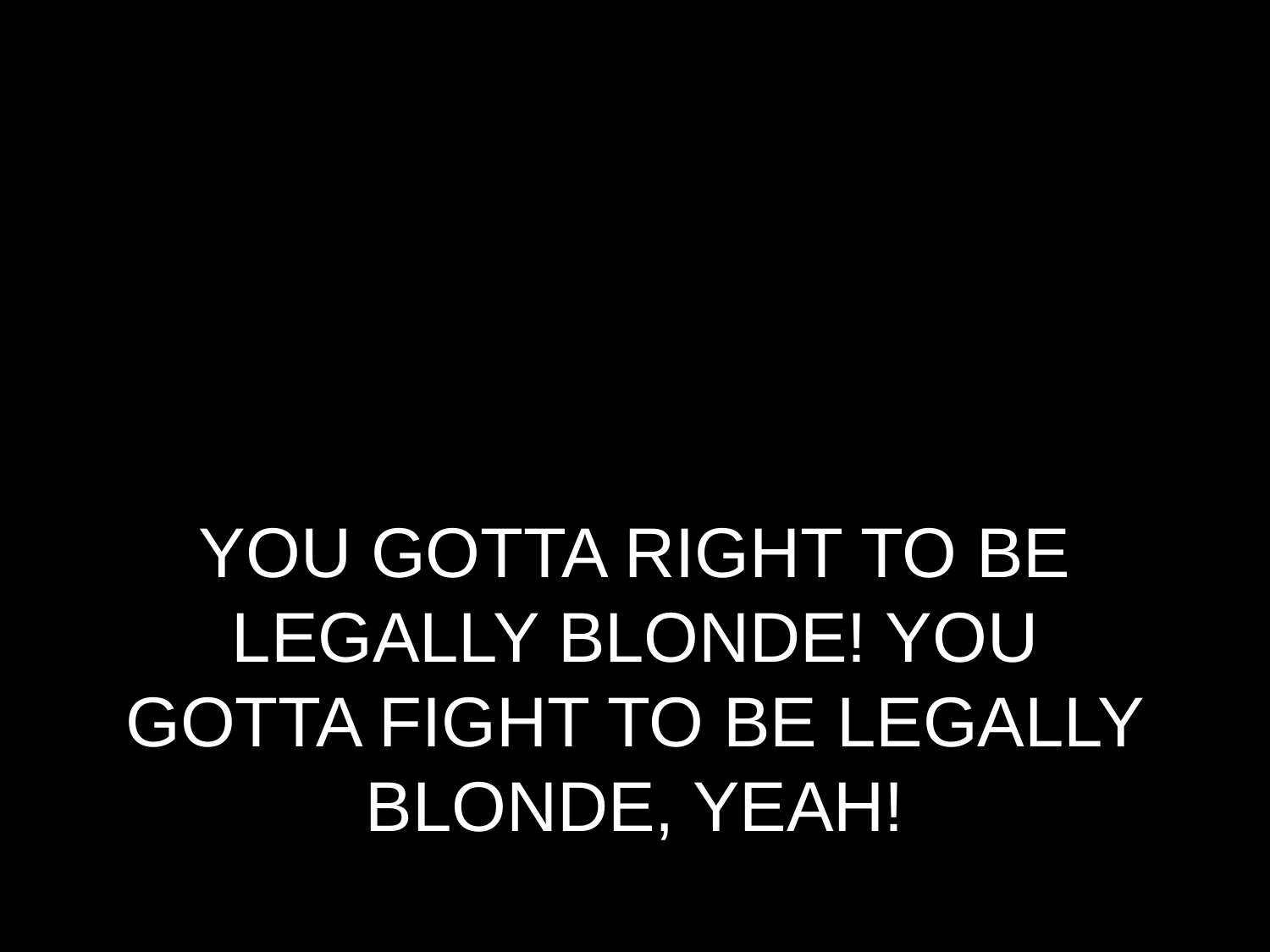

# YOU GOTTA RIGHT TO BE LEGALLY BLONDE! YOU GOTTA FIGHT TO BE LEGALLY BLONDE, YEAH!